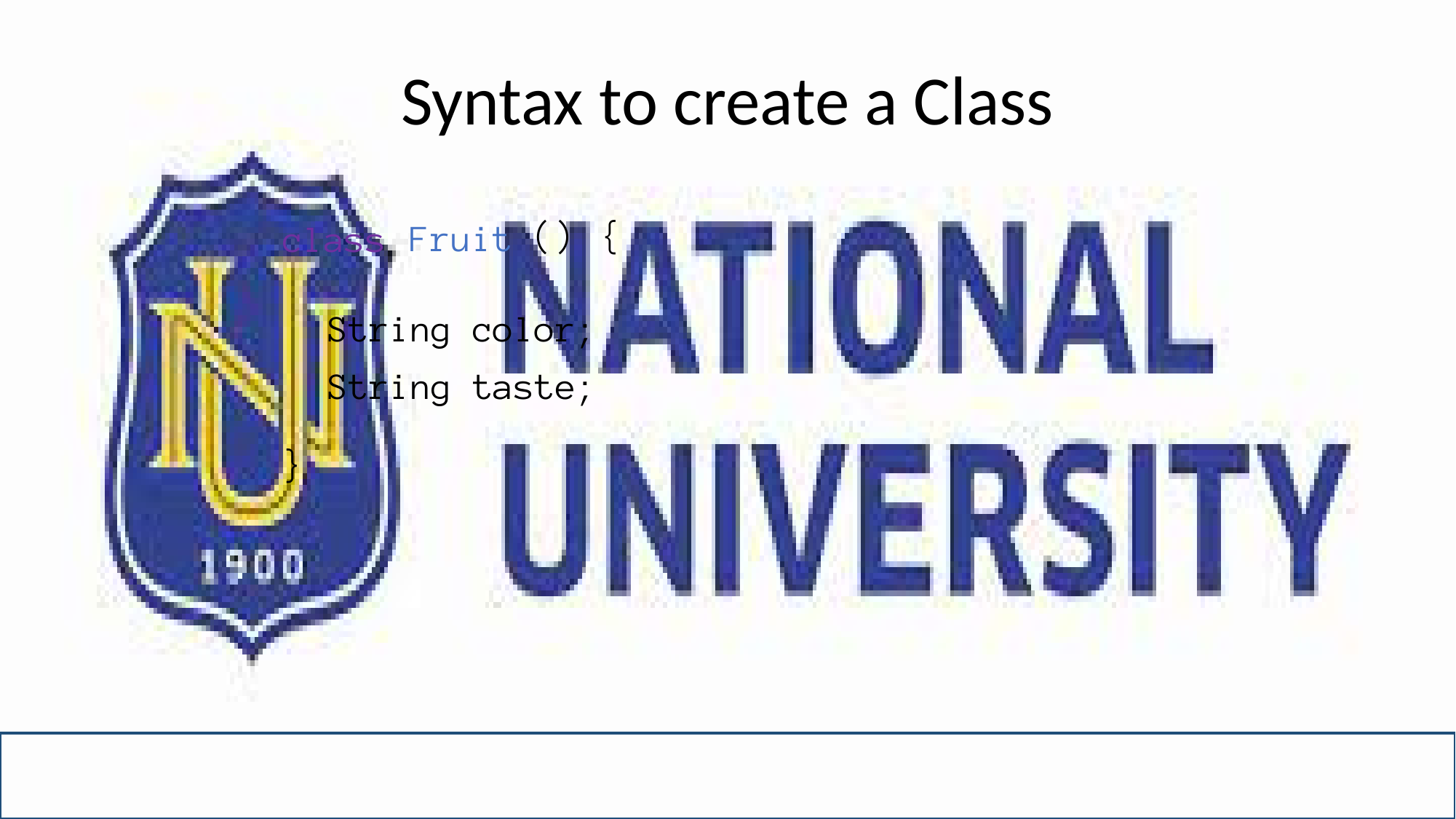

# Syntax to create a Class

()
{
Fruit
class
String color;

String taste;

}